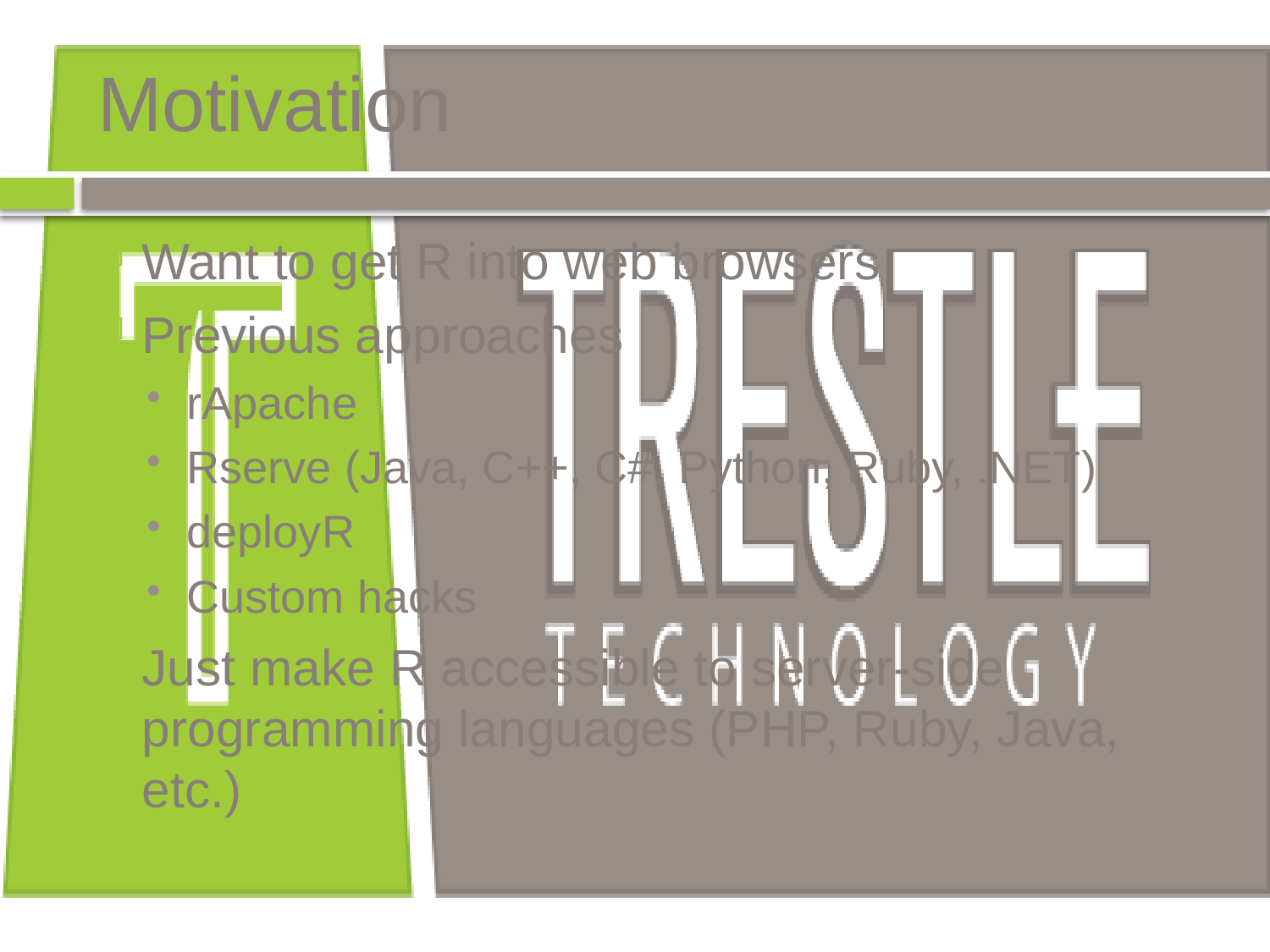

# Motivation
Want to get R into web browsers
Previous approaches
rApache
Rserve (Java, C++, C#, Python, Ruby, .NET)
deployR
Custom hacks
Just make R accessible to server-side programming languages (PHP, Ruby, Java, etc.)